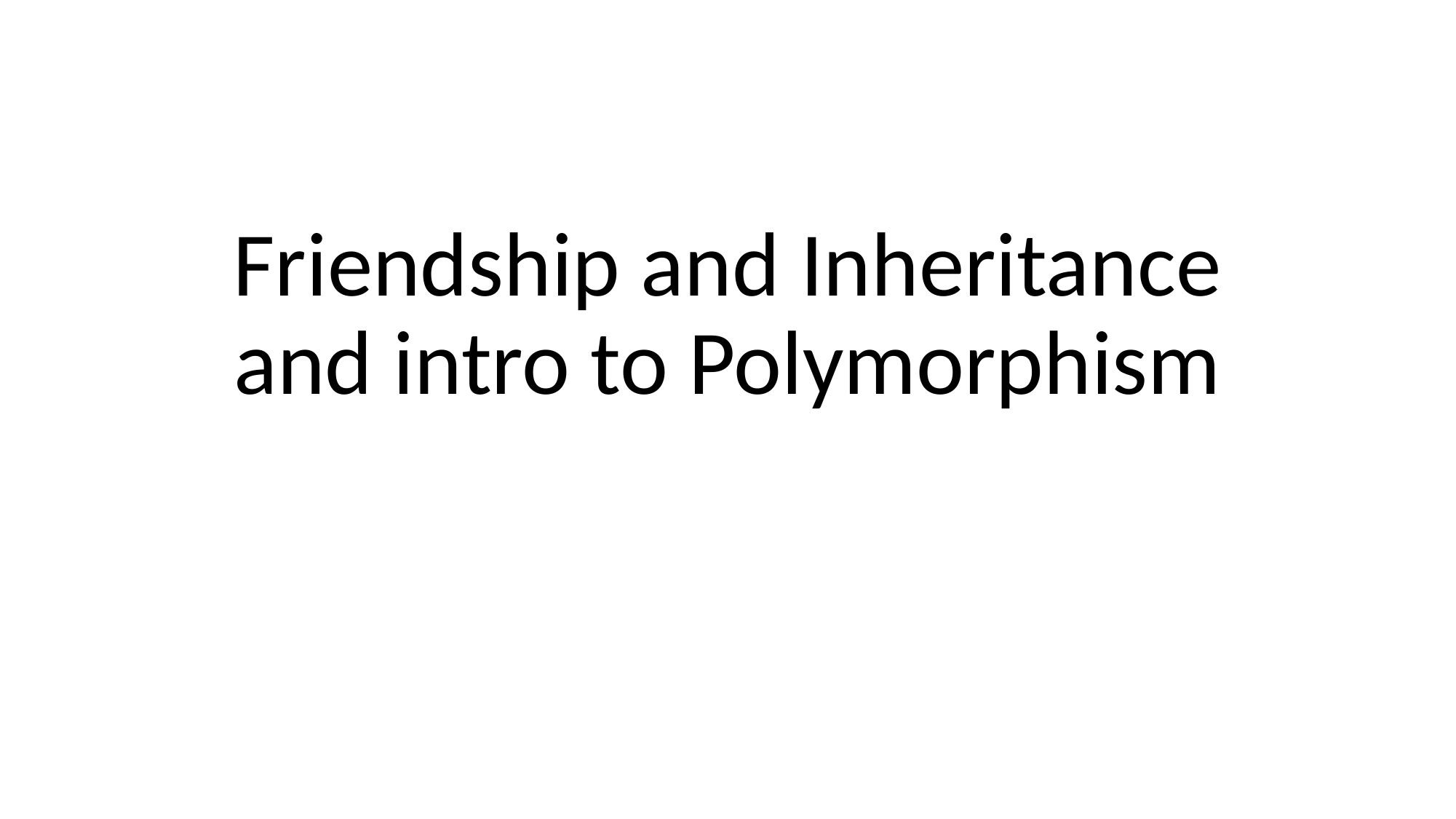

# Friendship and Inheritance and intro to Polymorphism